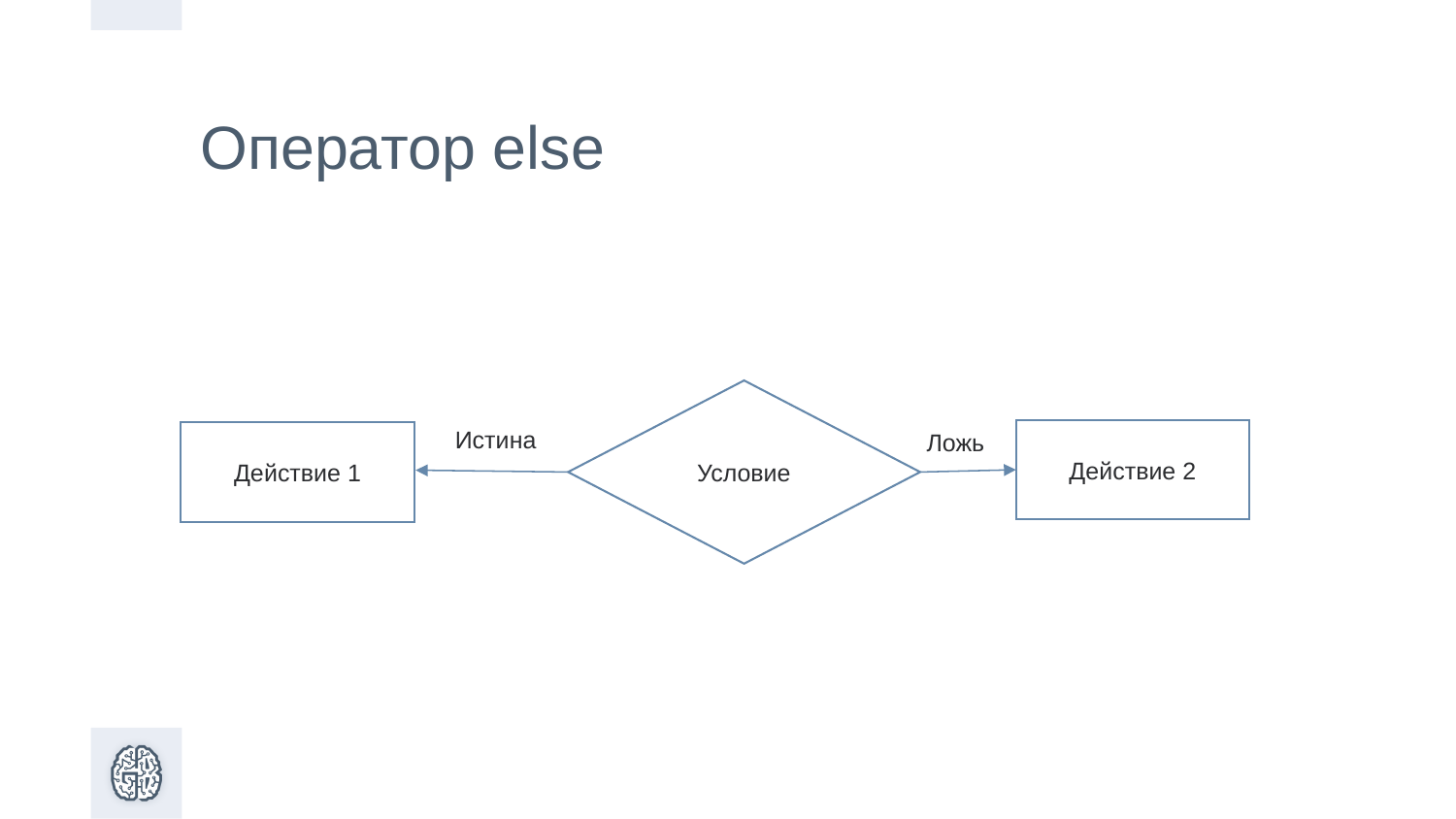

# Оператор else
Условие
Истина
Действие 2
Ложь
Действие 1